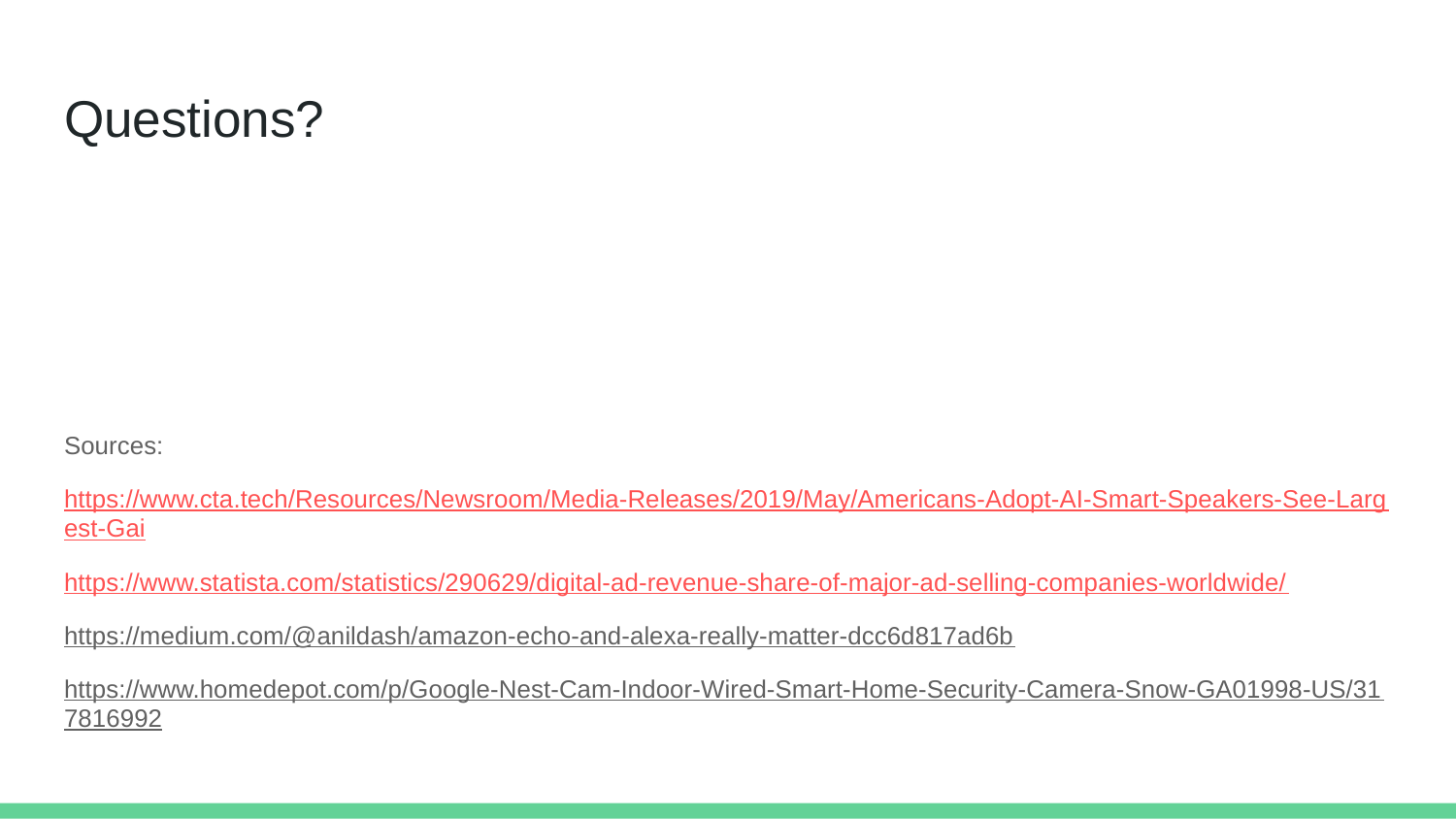

# Questions?

Sources:
https://www.cta.tech/Resources/Newsroom/Media-Releases/2019/May/Americans-Adopt-AI-Smart-Speakers-See-Largest-Gai
https://www.statista.com/statistics/290629/digital-ad-revenue-share-of-major-ad-selling-companies-worldwide/
https://medium.com/@anildash/amazon-echo-and-alexa-really-matter-dcc6d817ad6b
https://www.homedepot.com/p/Google-Nest-Cam-Indoor-Wired-Smart-Home-Security-Camera-Snow-GA01998-US/317816992